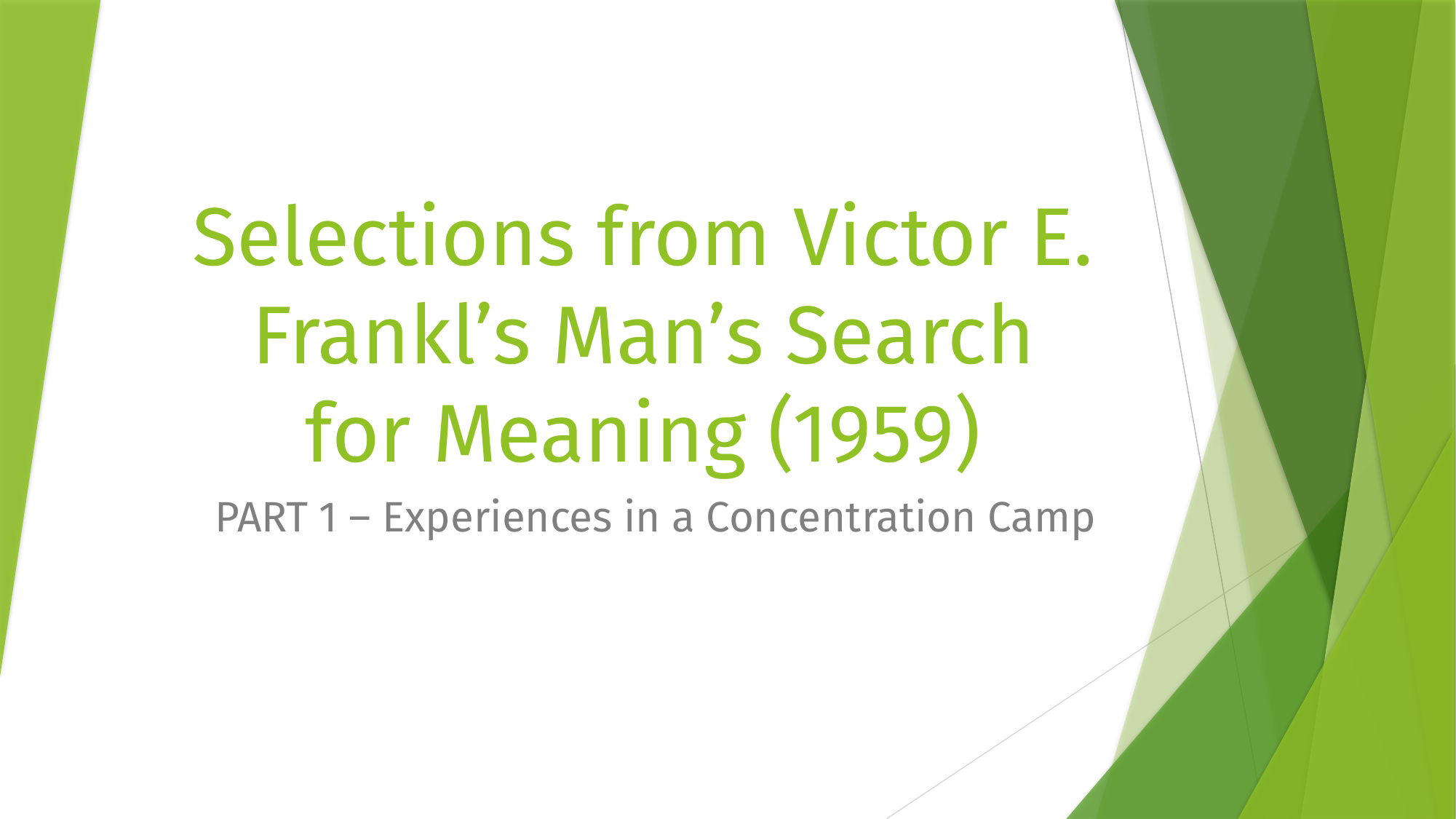

# Selections from Victor E. Frankl’s Man’s Search for Meaning (1959)
PART 1 – Experiences in a Concentration Camp